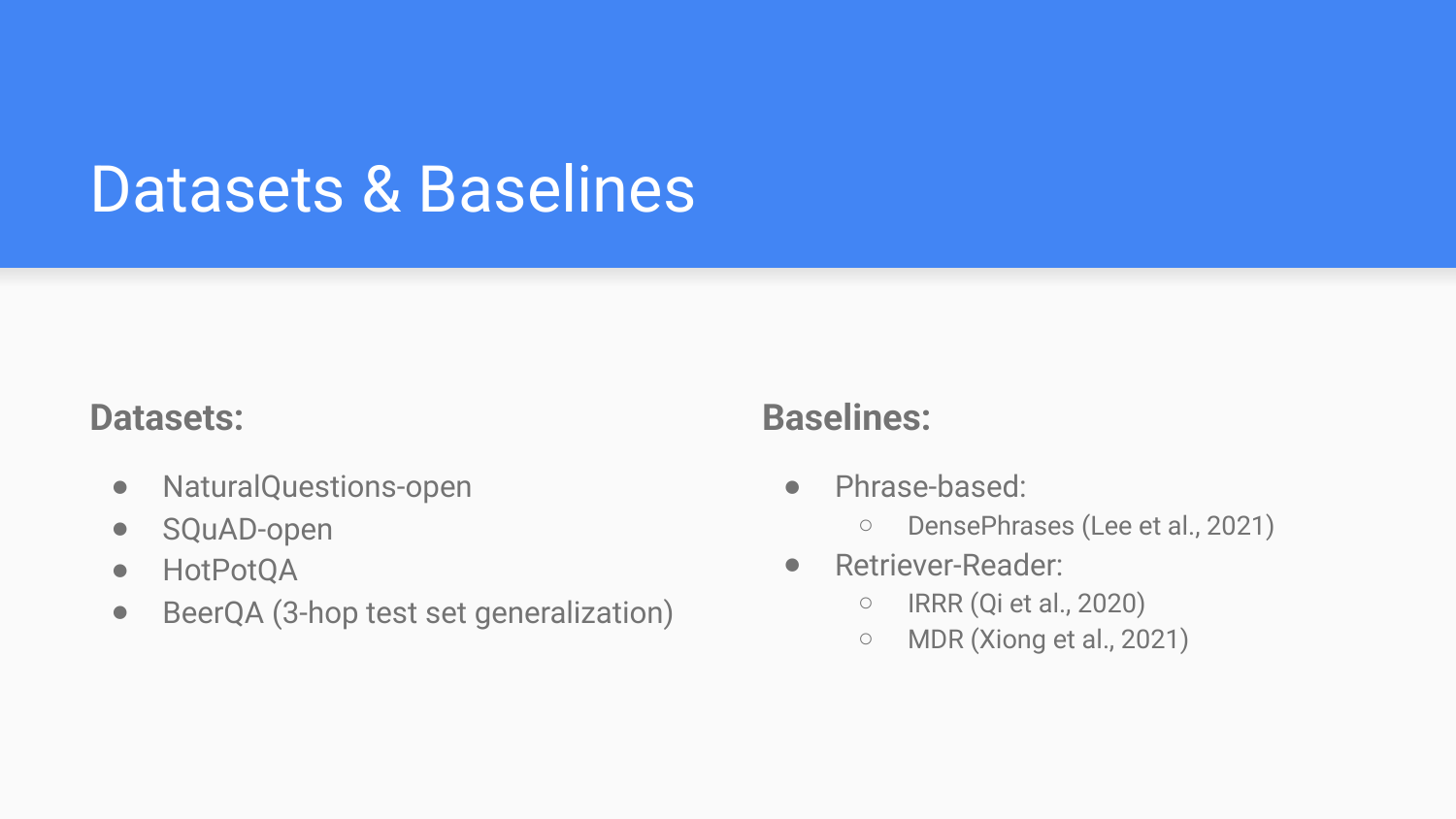

# Datasets & Baselines
Datasets:
NaturalQuestions-open
SQuAD-open
HotPotQA
BeerQA (3-hop test set generalization)
Baselines:
Phrase-based:
DensePhrases (Lee et al., 2021)
Retriever-Reader:
IRRR (Qi et al., 2020)
MDR (Xiong et al., 2021)